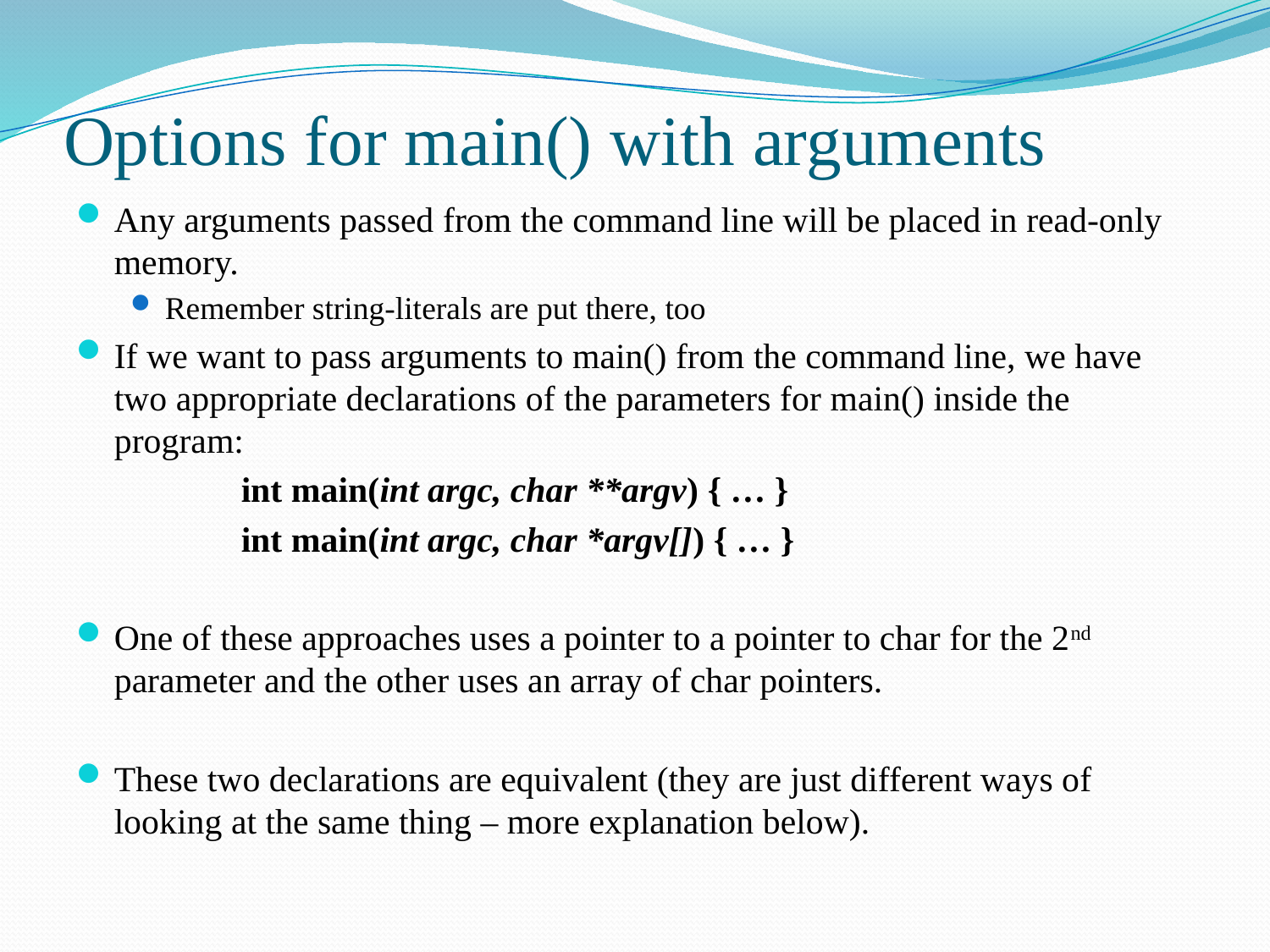

# Options for main() with arguments
Any arguments passed from the command line will be placed in read-only memory.
Remember string-literals are put there, too
If we want to pass arguments to main() from the command line, we have two appropriate declarations of the parameters for main() inside the program:
		int main(int argc, char **argv) { … }
		int main(int argc, char *argv[]) { … }

One of these approaches uses a pointer to a pointer to char for the 2nd parameter and the other uses an array of char pointers.

These two declarations are equivalent (they are just different ways of looking at the same thing – more explanation below).